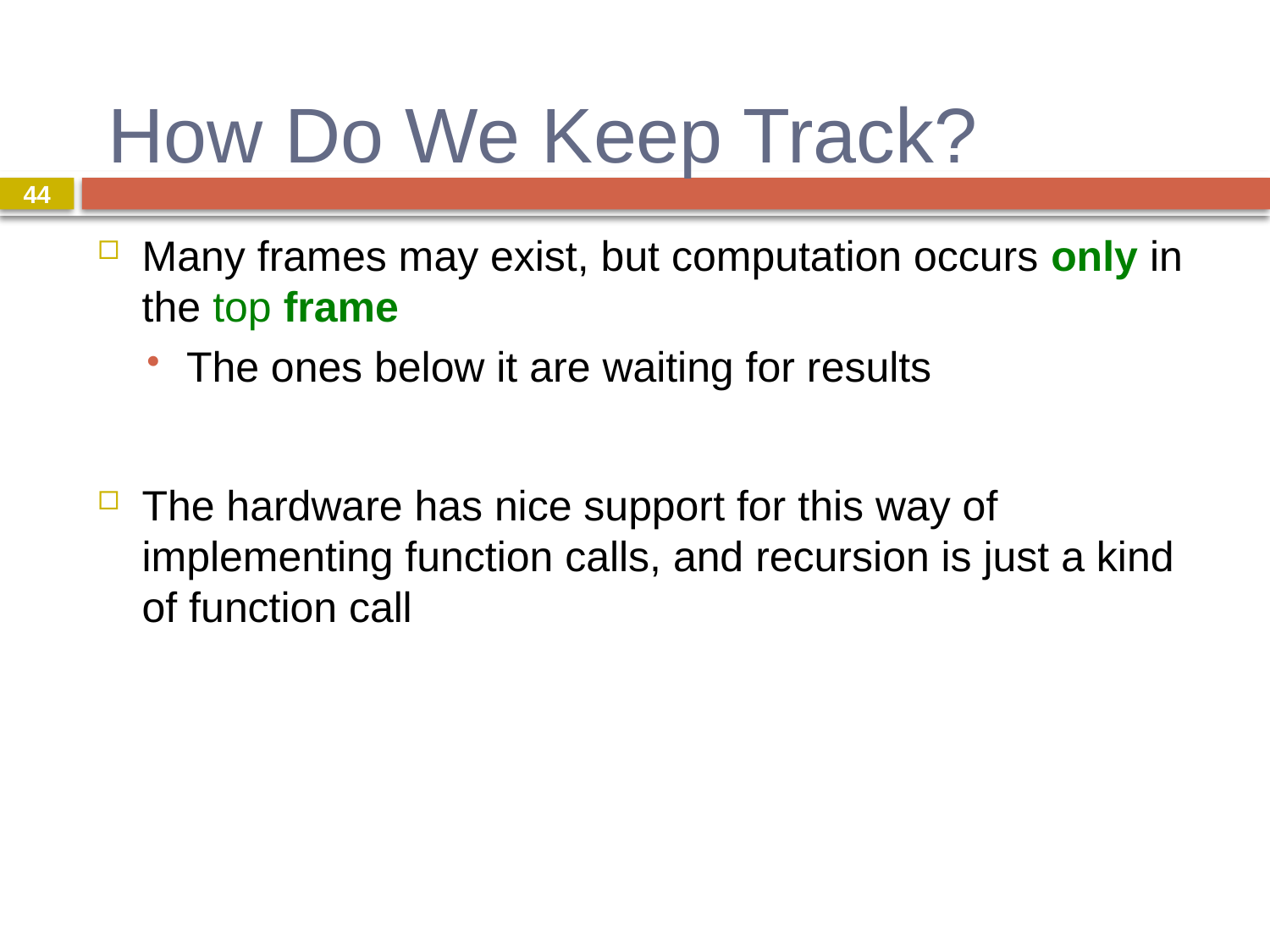

# How Do We Keep Track?
44
Many frames may exist, but computation occurs only in the top frame
The ones below it are waiting for results

The hardware has nice support for this way of implementing function calls, and recursion is just a kind of function call